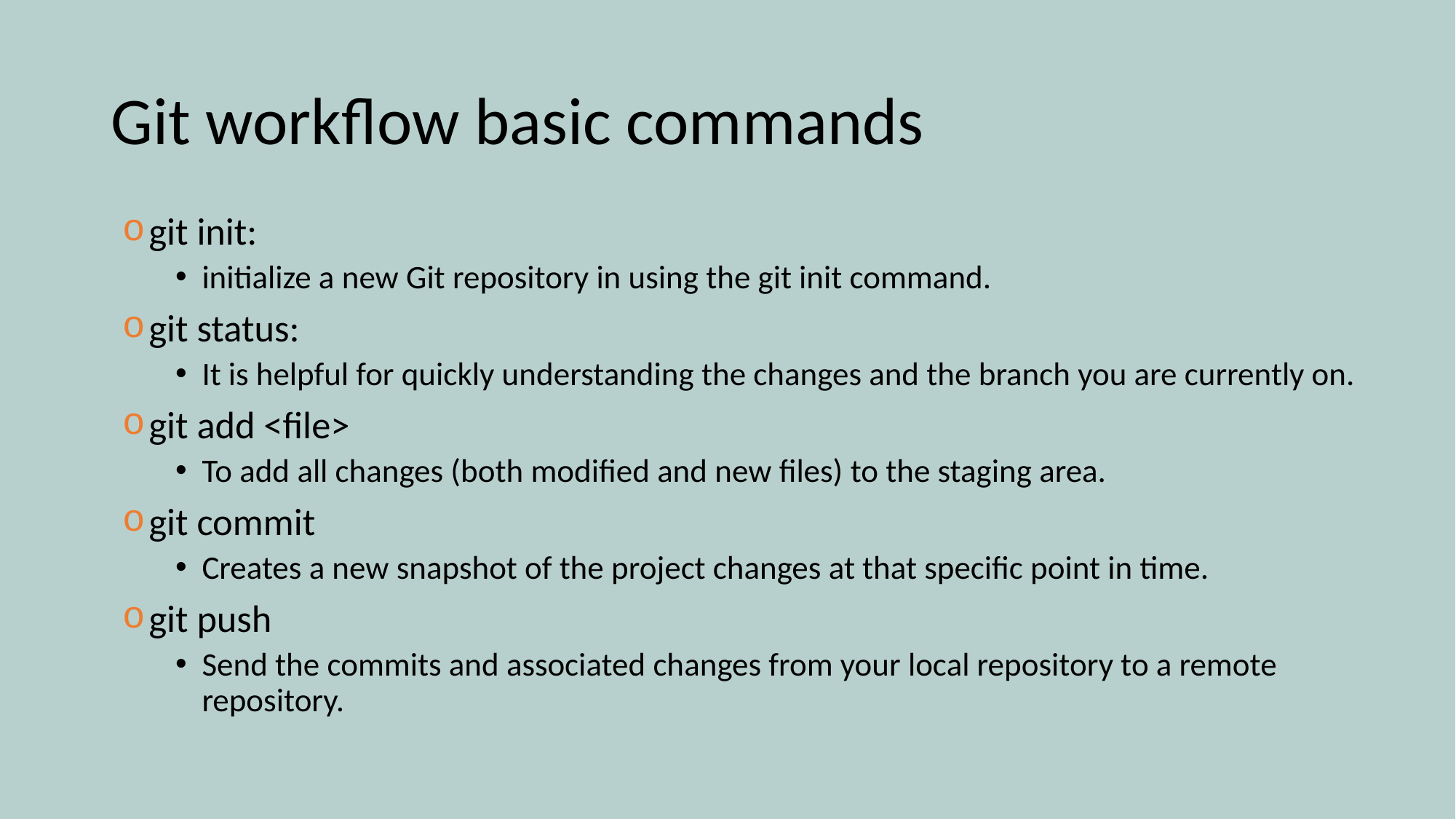

# Git workflow basic commands
git init:
initialize a new Git repository in using the git init command.
git status:
It is helpful for quickly understanding the changes and the branch you are currently on.
git add <file>
To add all changes (both modified and new files) to the staging area.
git commit
Creates a new snapshot of the project changes at that specific point in time.
git push
Send the commits and associated changes from your local repository to a remote repository.